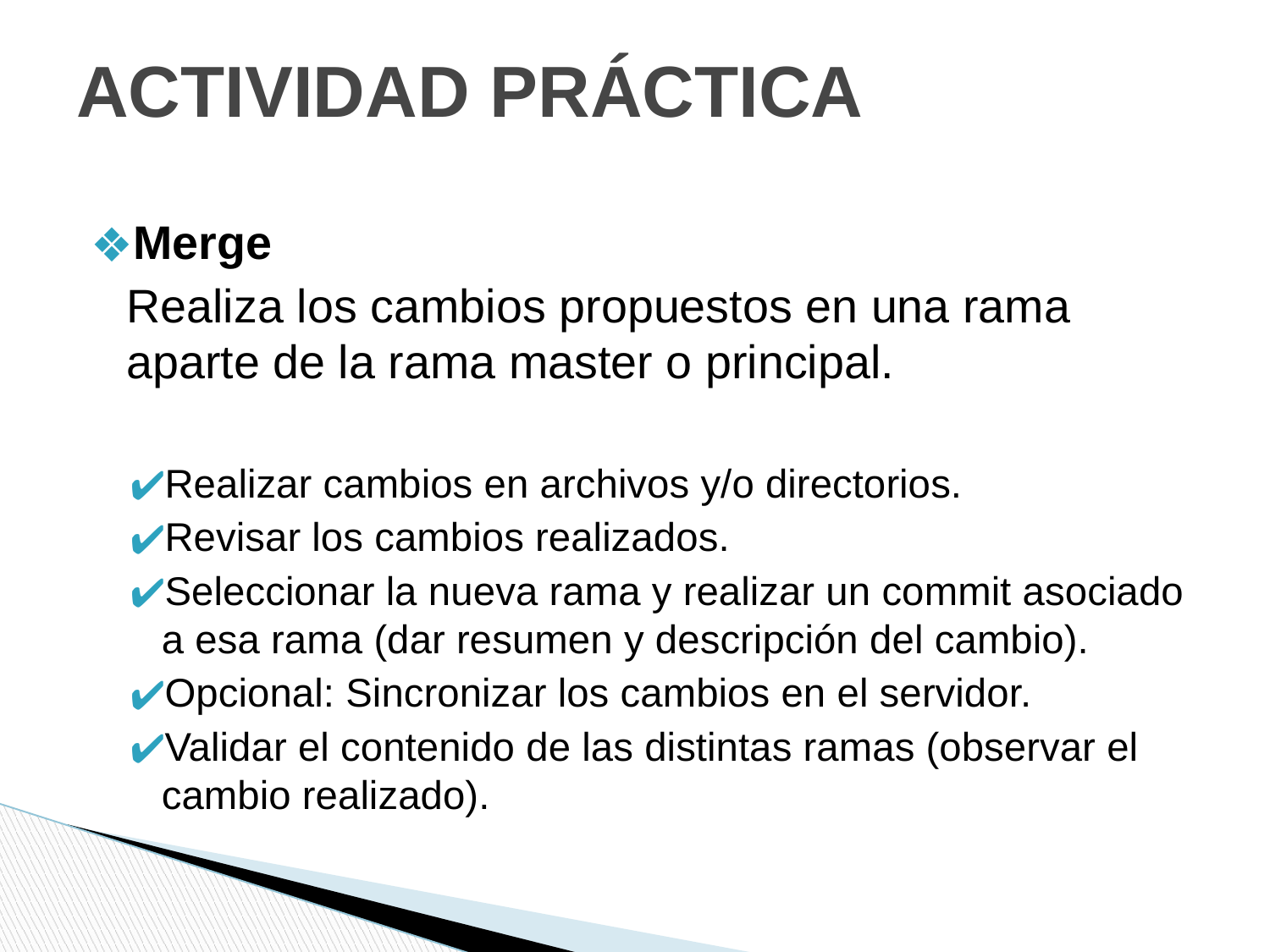

# ACTIVIDAD PRÁCTICA

Merge
	Realiza los cambios propuestos en una rama aparte de la rama master o principal.

Realizar cambios en archivos y/o directorios.
Revisar los cambios realizados.
Seleccionar la nueva rama y realizar un commit asociado a esa rama (dar resumen y descripción del cambio).
Opcional: Sincronizar los cambios en el servidor.
Validar el contenido de las distintas ramas (observar el cambio realizado).